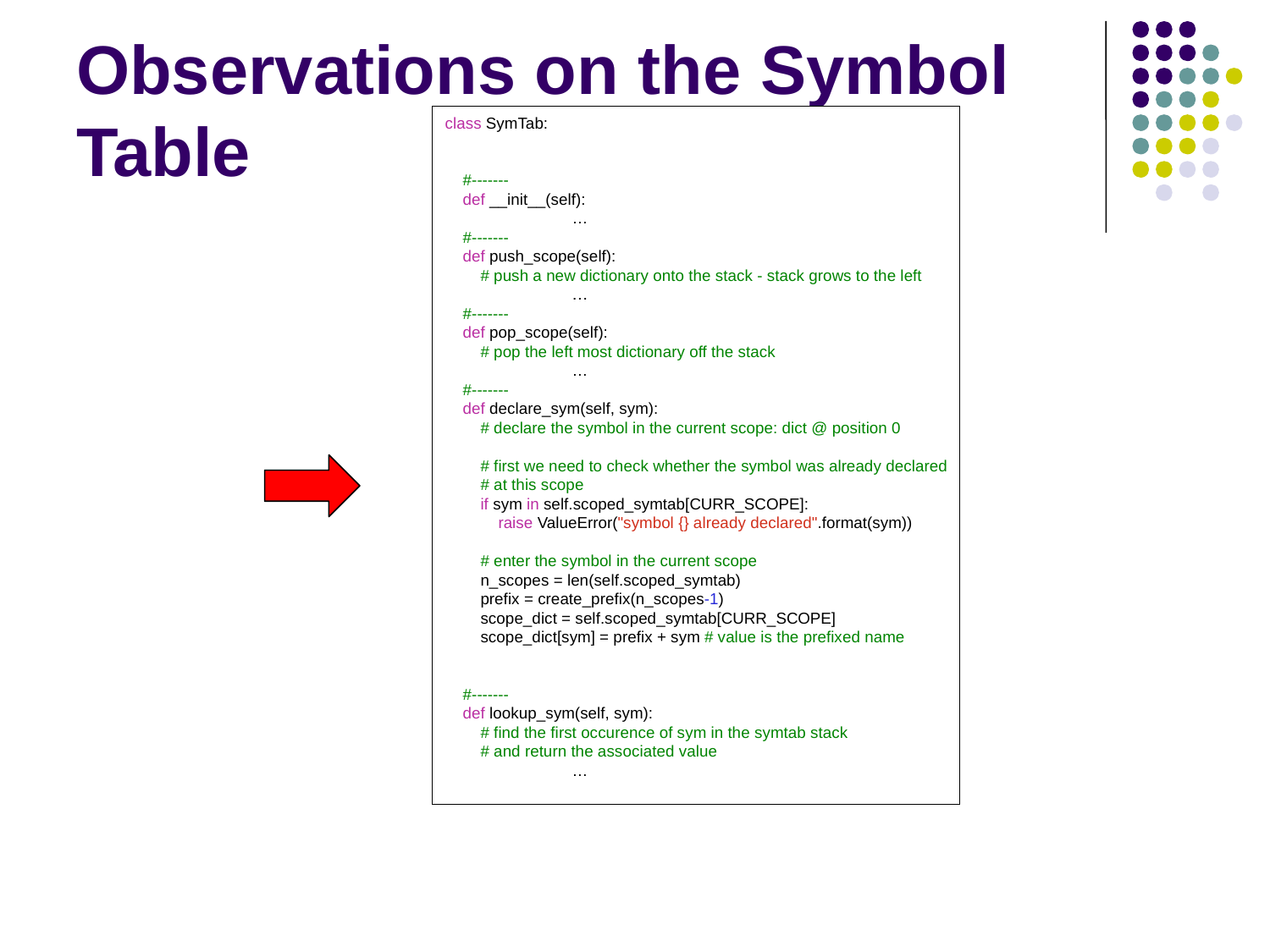

# Observations on the Symbol Table
class SymTab:

    #-------
    def __init__(self):
 	…
    #-------
    def push_scope(self):
        # push a new dictionary onto the stack - stack grows to the left
	…
    #-------
    def pop_scope(self):
        # pop the left most dictionary off the stack
	…
    #-------
    def declare_sym(self, sym):
        # declare the symbol in the current scope: dict @ position 0

        # first we need to check whether the symbol was already declared
        # at this scope
        if sym in self.scoped_symtab[CURR_SCOPE]:
            raise ValueError("symbol {} already declared".format(sym))

        # enter the symbol in the current scope
        n_scopes = len(self.scoped_symtab)
        prefix = create_prefix(n_scopes-1)
        scope_dict = self.scoped_symtab[CURR_SCOPE]
        scope_dict[sym] = prefix + sym # value is the prefixed name

    #-------
    def lookup_sym(self, sym):
        # find the first occurence of sym in the symtab stack
        # and return the associated value
	…